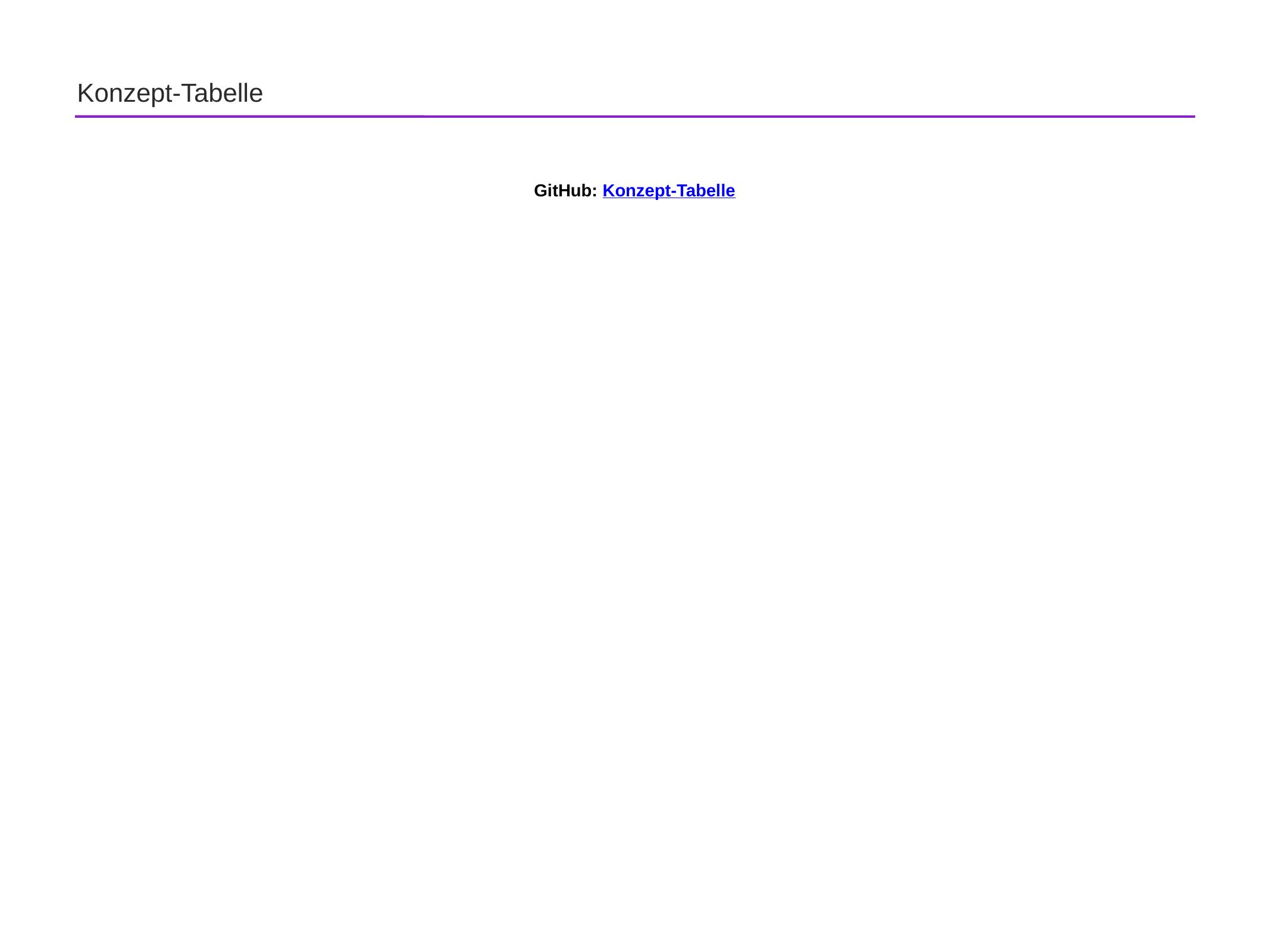

67
Konzept-Tabelle
53

21
GitHub: Konzept-Tabelle
53
21
53
21
53
21
53
21
53
21
53
21
53
21
53
133
21
133
21
133
21
133
21
133
21
133